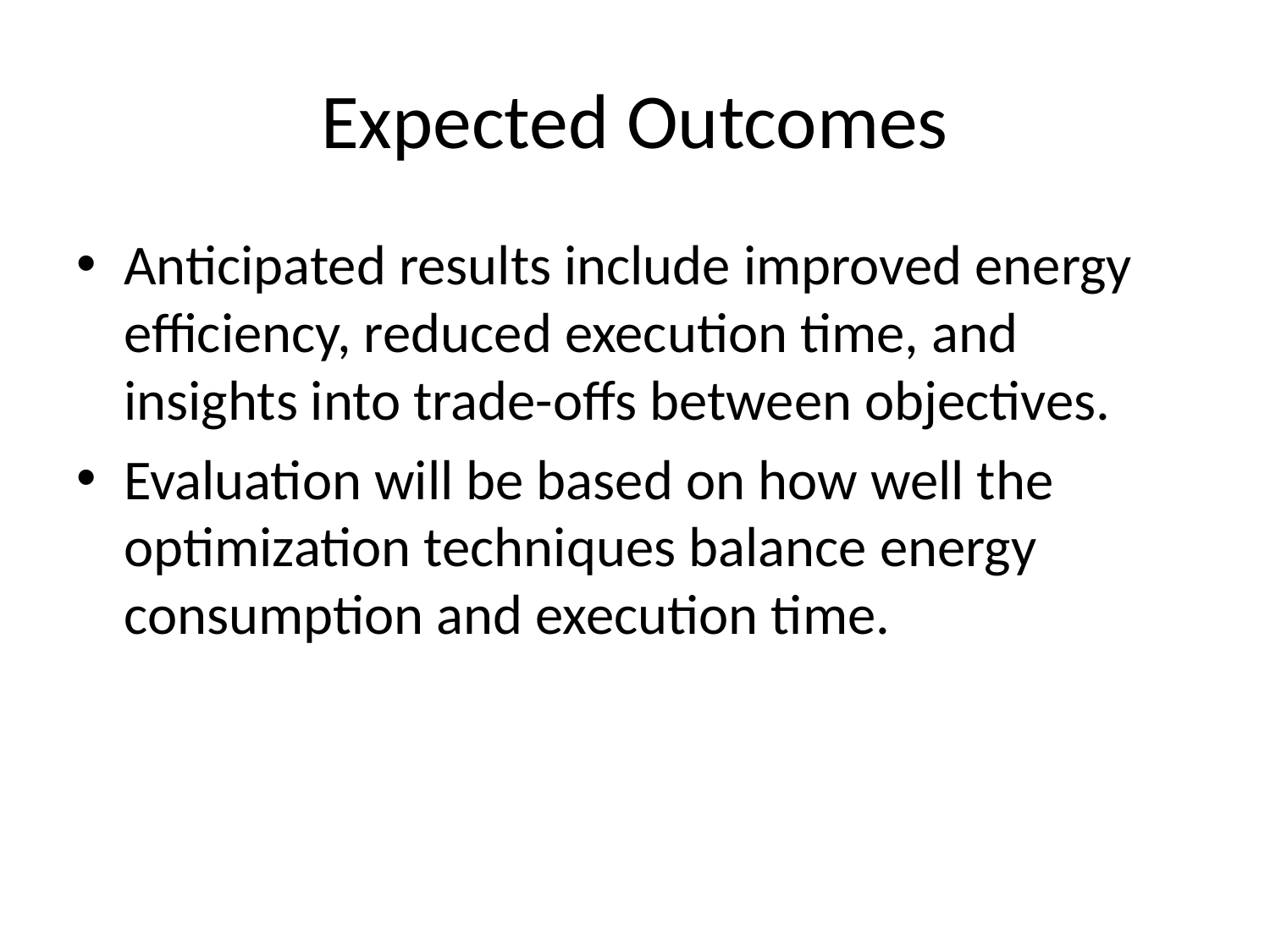

# Expected Outcomes
Anticipated results include improved energy efficiency, reduced execution time, and insights into trade-offs between objectives.
Evaluation will be based on how well the optimization techniques balance energy consumption and execution time.